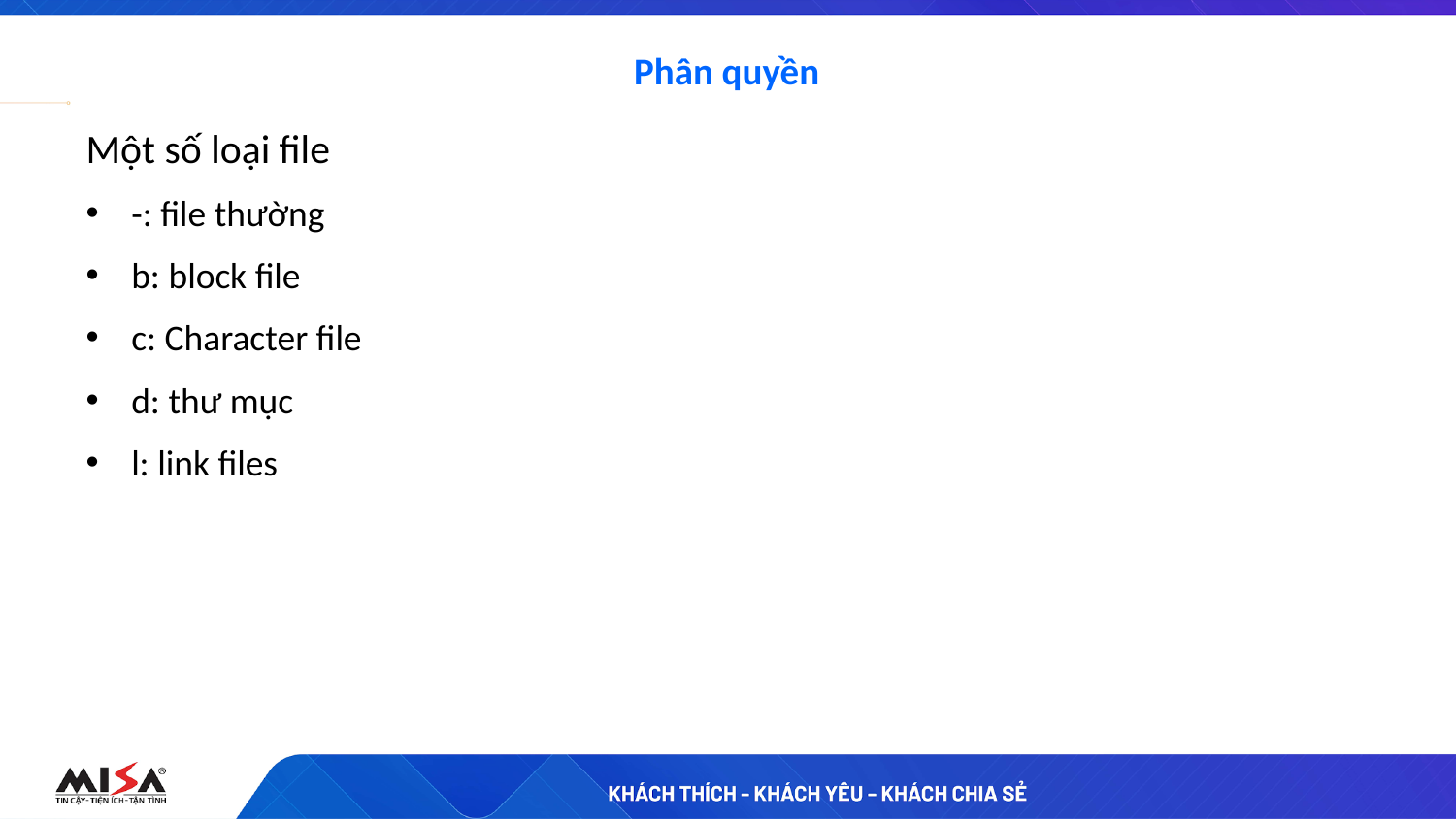

# Phân quyền
Một số loại file
-: file thường
b: block file
c: Character file
d: thư mục
l: link files